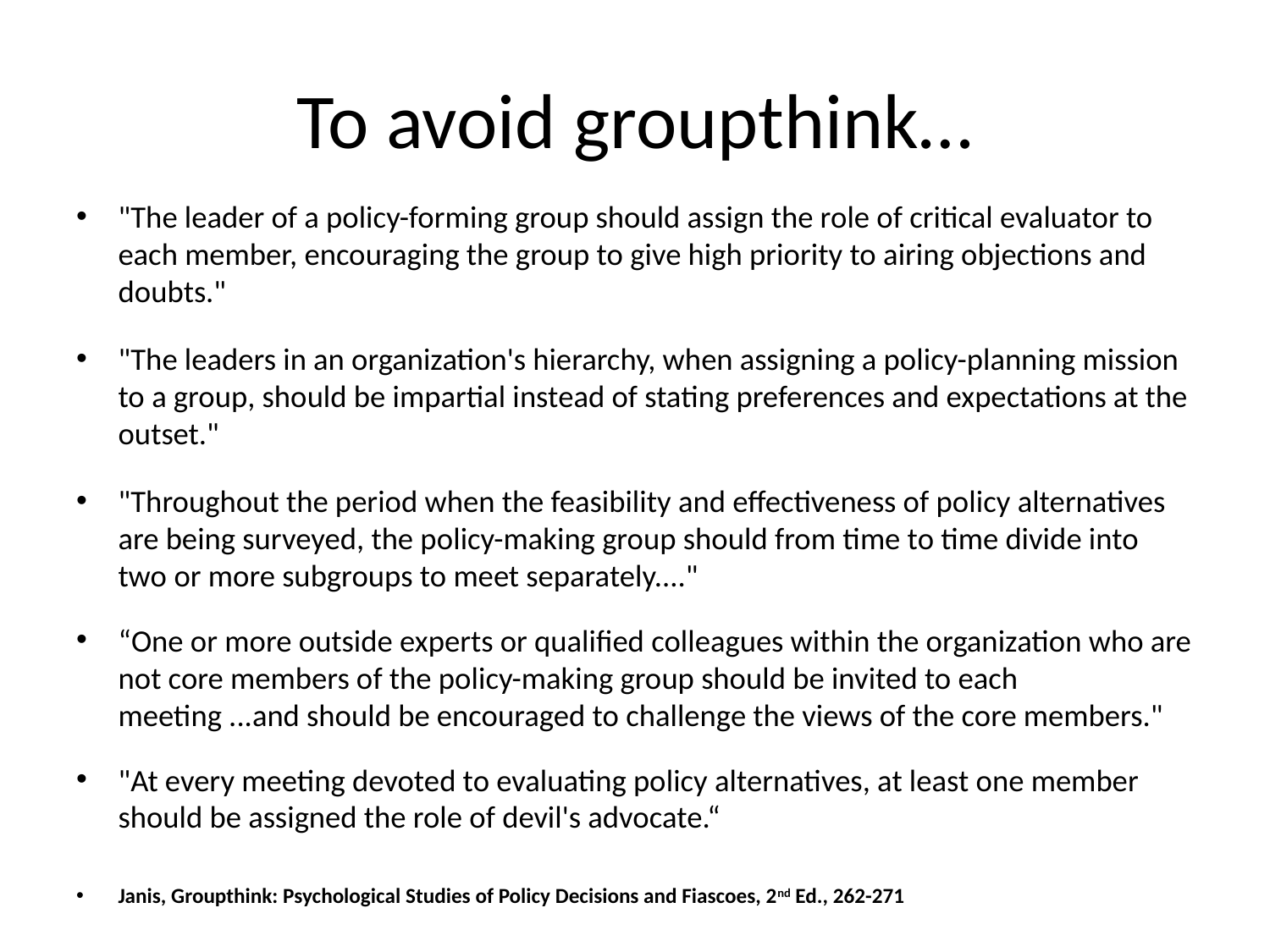

# To avoid groupthink…
"The leader of a policy-forming group should assign the role of critical evaluator to each member, encouraging the group to give high priority to airing objections and doubts."

"The leaders in an organization's hierarchy, when assigning a policy-planning mission to a group, should be impartial instead of stating preferences and expectations at the outset."

"Throughout the period when the feasibility and effectiveness of policy alternatives are being surveyed, the policy-making group should from time to time divide into two or more subgroups to meet separately...."

“One or more outside experts or qualified colleagues within the organization who are not core members of the policy-making group should be invited to each meeting ...and should be encouraged to challenge the views of the core members."

"At every meeting devoted to evaluating policy alternatives, at least one member should be assigned the role of devil's advocate.“

Janis, Groupthink: Psychological Studies of Policy Decisions and Fiascoes, 2nd Ed., 262-271